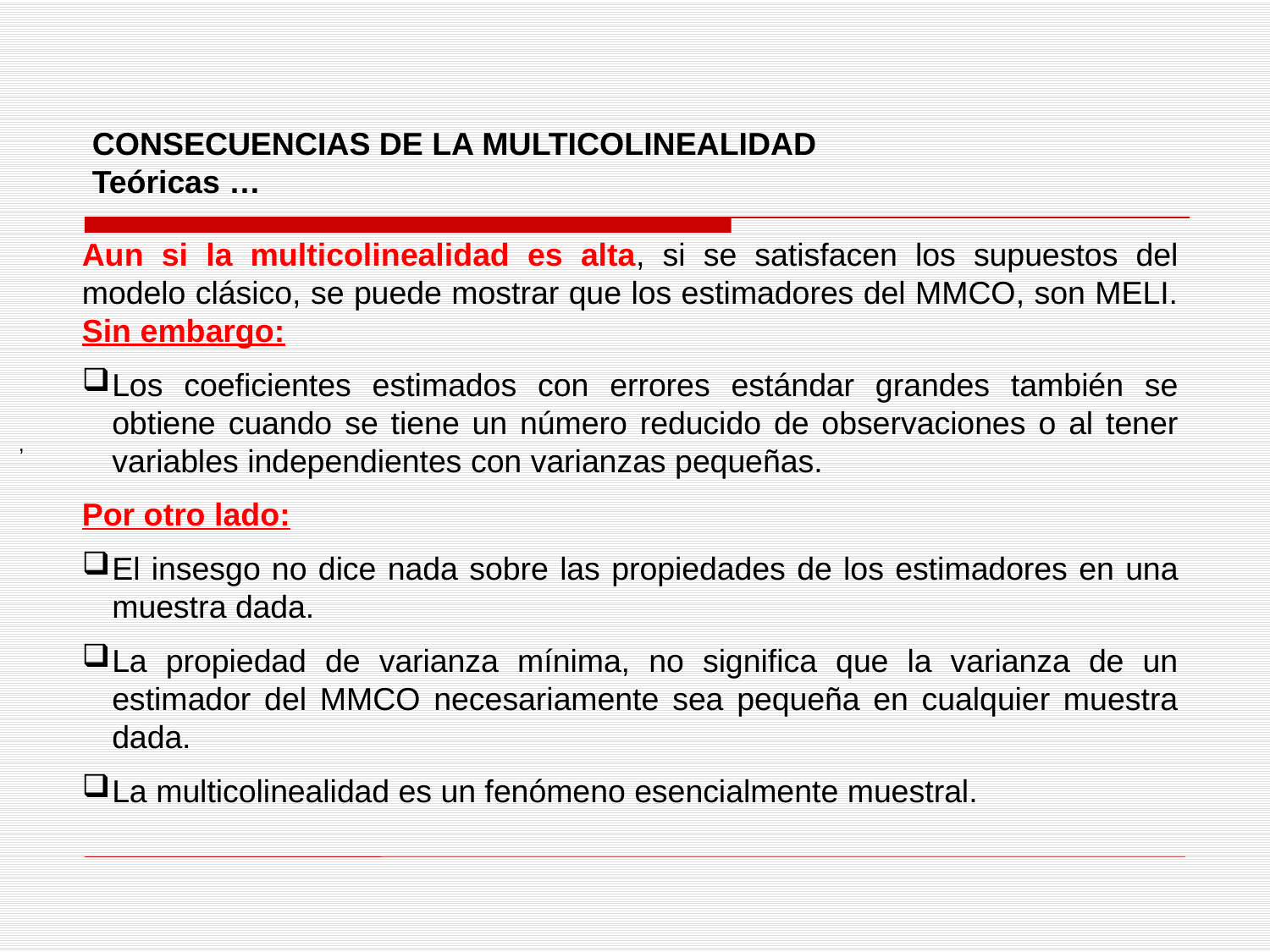

CONSECUENCIAS DE LA MULTICOLINEALIDAD
Teóricas …
Aun si la multicolinealidad es alta, si se satisfacen los supuestos del modelo clásico, se puede mostrar que los estimadores del MMCO, son MELI. Sin embargo:
Los coeficientes estimados con errores estándar grandes también se obtiene cuando se tiene un número reducido de observaciones o al tener variables independientes con varianzas pequeñas.
Por otro lado:
El insesgo no dice nada sobre las propiedades de los estimadores en una muestra dada.
La propiedad de varianza mínima, no significa que la varianza de un estimador del MMCO necesariamente sea pequeña en cualquier muestra dada.
La multicolinealidad es un fenómeno esencialmente muestral.

 ,